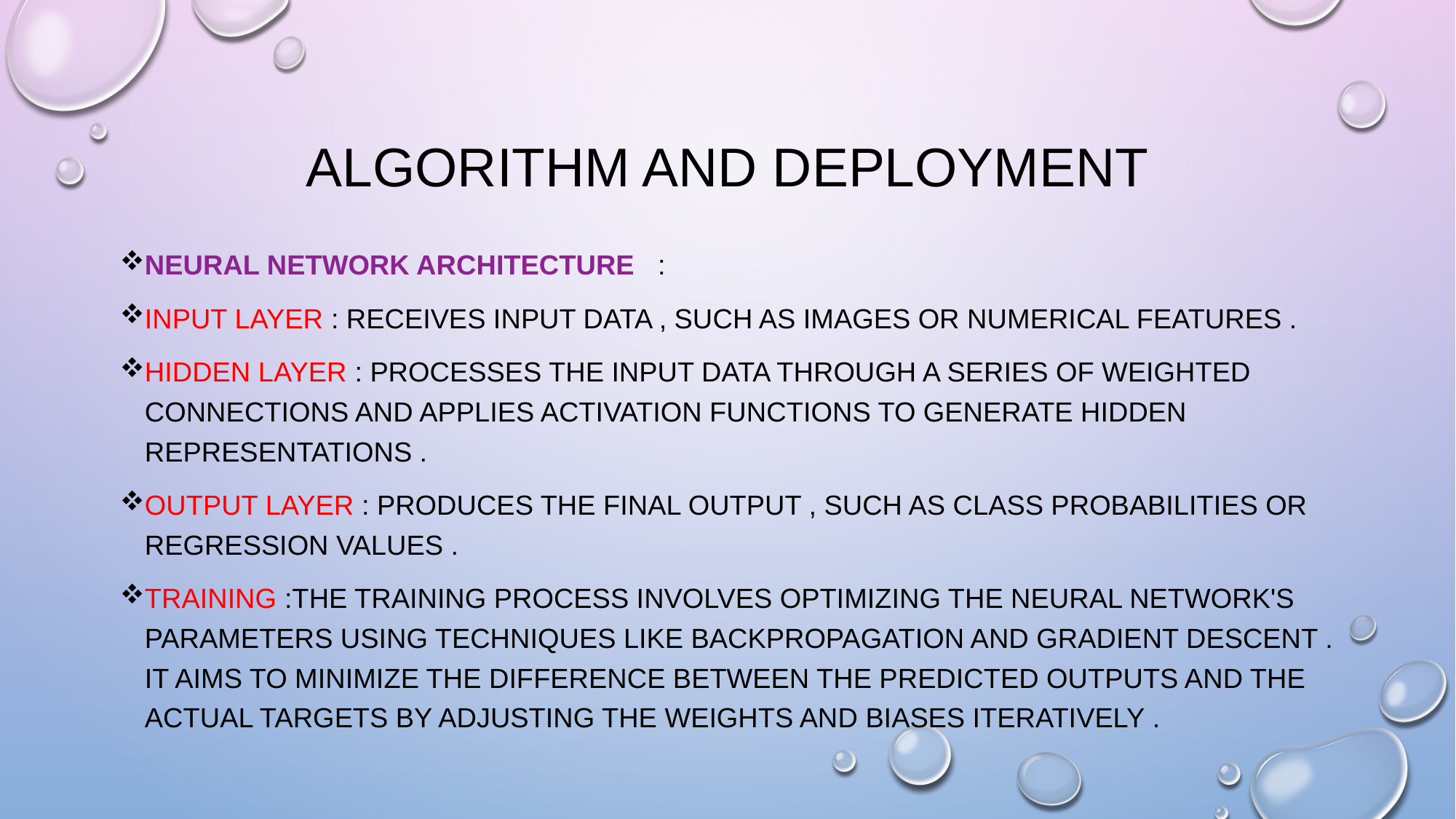

# ALGORITHM AND DEPLOYMENT
Neural Network Architecture   :
Input Layer : Receives input data , such as images or numerical features .
Hidden Layer : Processes the input data through a series of weighted connections and applies activation functions to generate hidden representations .
Output Layer : Produces the final output , such as class probabilities or regression values .
Training :The training process involves optimizing the neural network's parameters using techniques like backpropagation and gradient descent . It aims to minimize the difference between the predicted outputs and the actual targets by adjusting the weights and biases iteratively .